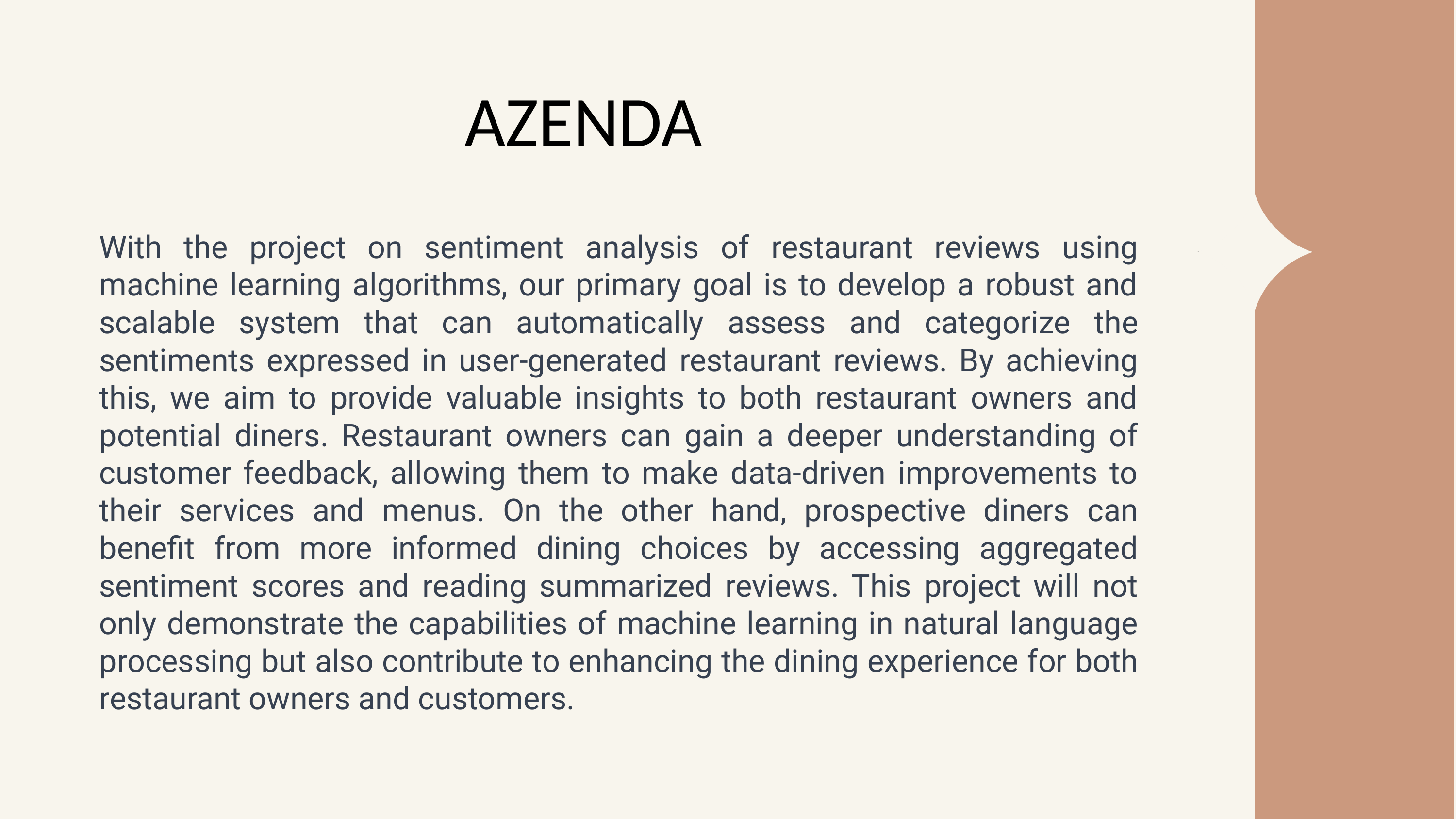

AZENDA

With the project on sentiment analysis of restaurant reviews using machine learning algorithms, our primary goal is to develop a robust and scalable system that can automatically assess and categorize the sentiments expressed in user-generated restaurant reviews. By achieving this, we aim to provide valuable insights to both restaurant owners and potential diners. Restaurant owners can gain a deeper understanding of customer feedback, allowing them to make data-driven improvements to their services and menus. On the other hand, prospective diners can benefit from more informed dining choices by accessing aggregated sentiment scores and reading summarized reviews. This project will not only demonstrate the capabilities of machine learning in natural language processing but also contribute to enhancing the dining experience for both restaurant owners and customers.